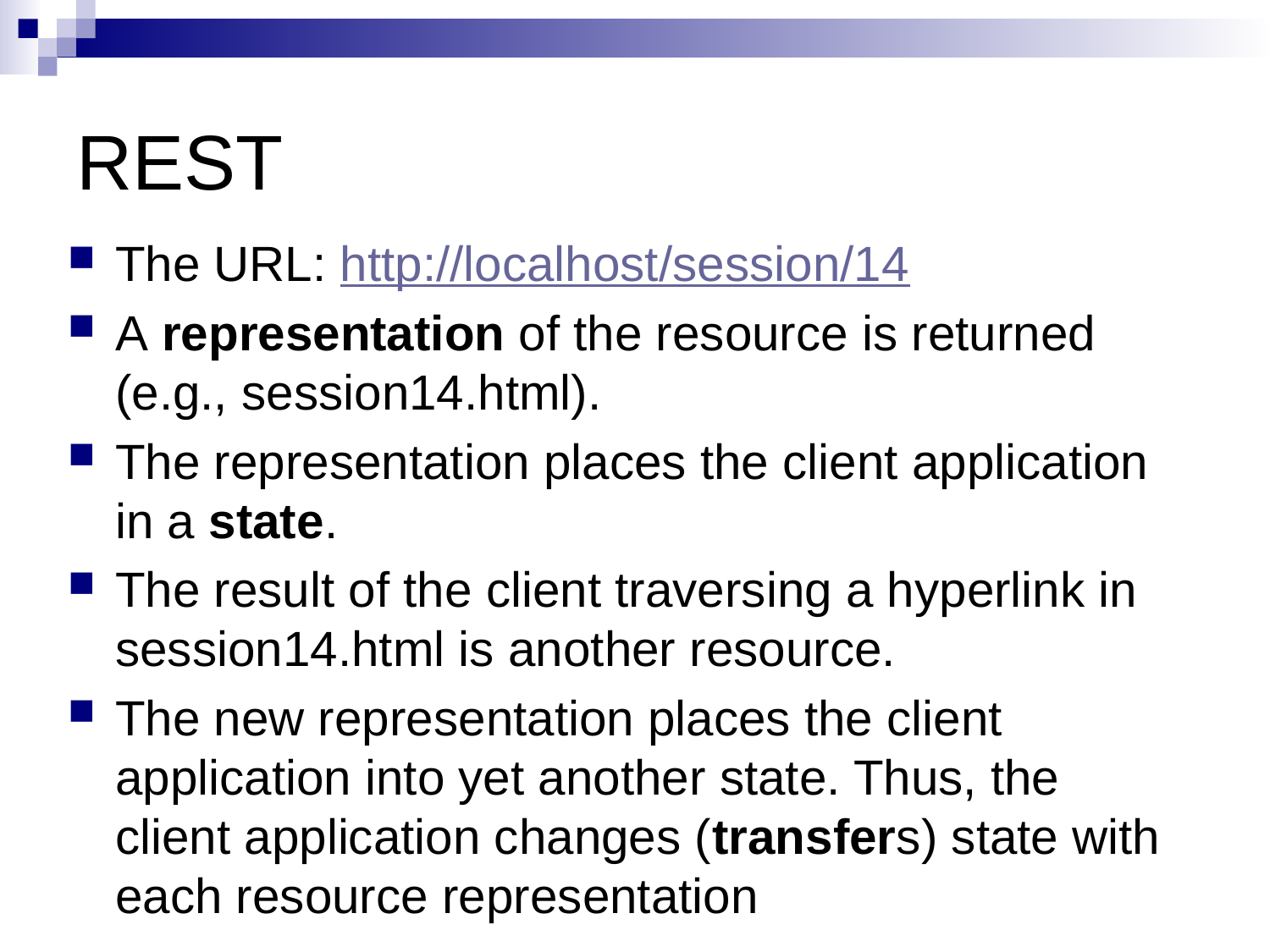

# REST
The URL: http://localhost/session/14
A representation of the resource is returned (e.g., session14.html).
The representation places the client application in a state.
The result of the client traversing a hyperlink in session14.html is another resource.
The new representation places the client application into yet another state. Thus, the client application changes (transfers) state with each resource representation